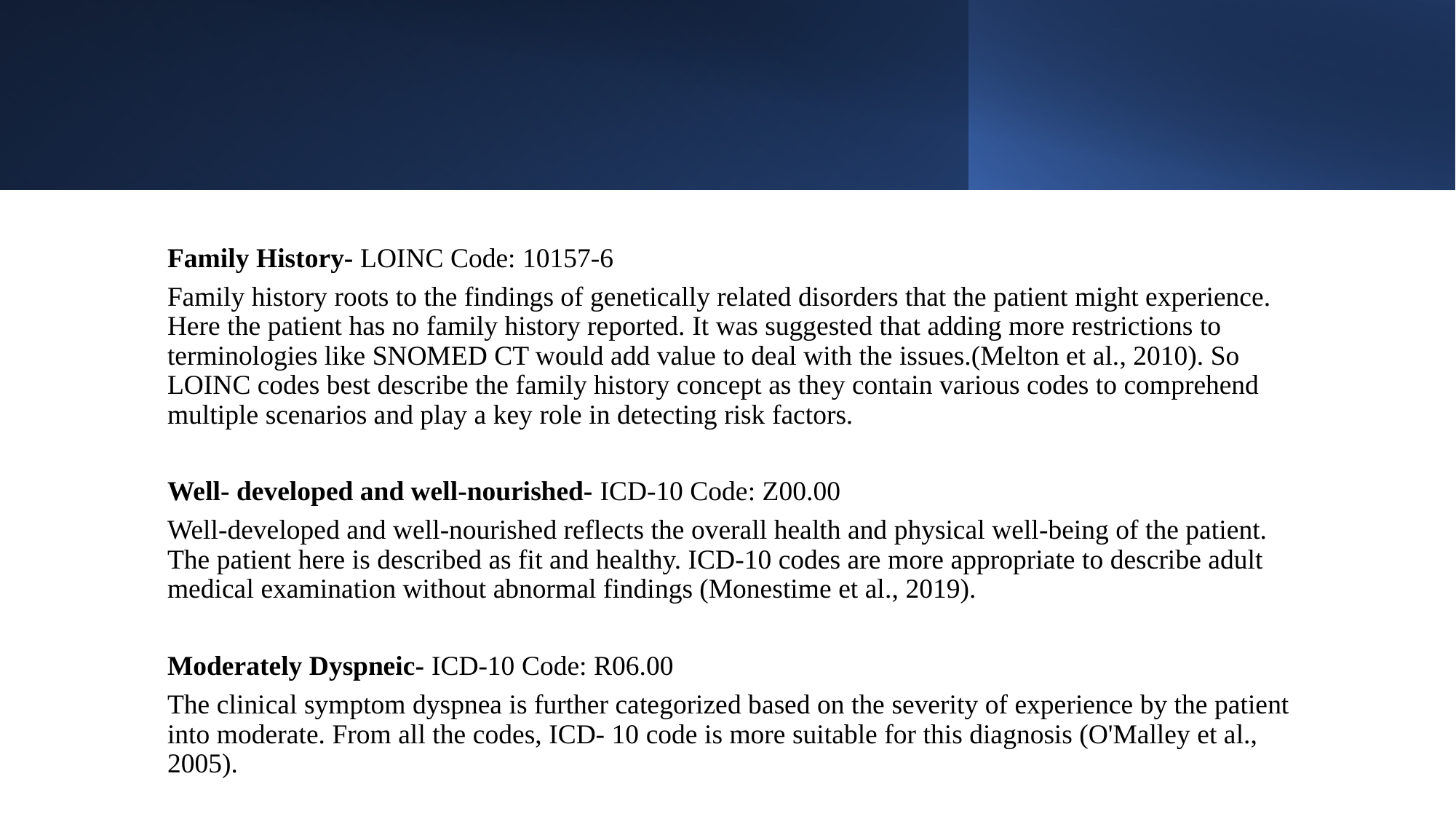

Family History- LOINC Code: 10157-6
Family history roots to the findings of genetically related disorders that the patient might experience. Here the patient has no family history reported. It was suggested that adding more restrictions to terminologies like SNOMED CT would add value to deal with the issues.(Melton et al., 2010). So LOINC codes best describe the family history concept as they contain various codes to comprehend multiple scenarios and play a key role in detecting risk factors.

Well- developed and well-nourished- ICD-10 Code: Z00.00
Well-developed and well-nourished reflects the overall health and physical well-being of the patient. The patient here is described as fit and healthy. ICD-10 codes are more appropriate to describe adult medical examination without abnormal findings (Monestime et al., 2019).

Moderately Dyspneic- ICD-10 Code: R06.00
The clinical symptom dyspnea is further categorized based on the severity of experience by the patient into moderate. From all the codes, ICD- 10 code is more suitable for this diagnosis (O'Malley et al., 2005).